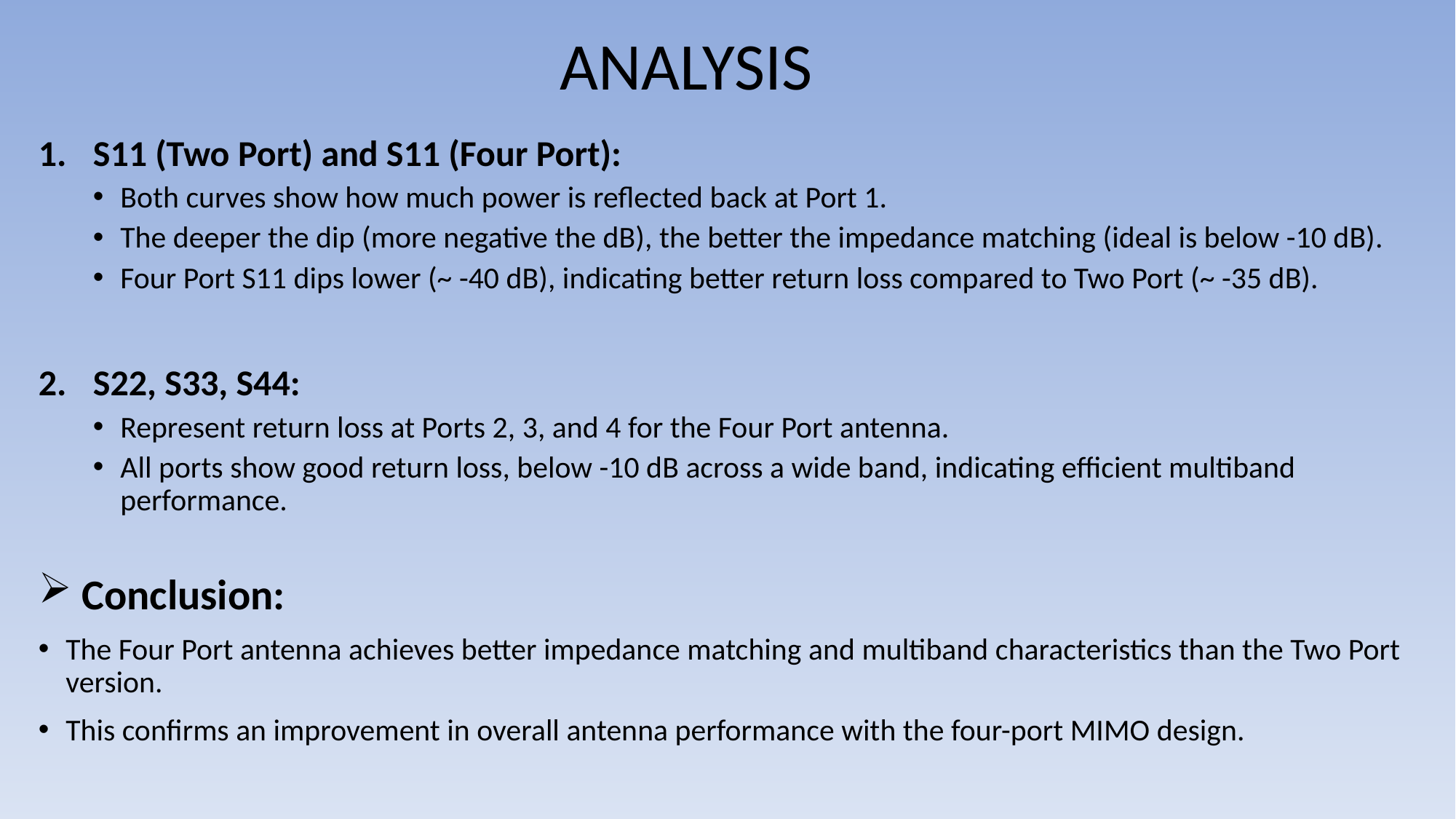

# ANALYSIS
S11 (Two Port) and S11 (Four Port):
Both curves show how much power is reflected back at Port 1.
The deeper the dip (more negative the dB), the better the impedance matching (ideal is below -10 dB).
Four Port S11 dips lower (~ -40 dB), indicating better return loss compared to Two Port (~ -35 dB).

S22, S33, S44:
Represent return loss at Ports 2, 3, and 4 for the Four Port antenna.
All ports show good return loss, below -10 dB across a wide band, indicating efficient multiband performance.

 Conclusion:
The Four Port antenna achieves better impedance matching and multiband characteristics than the Two Port version.
This confirms an improvement in overall antenna performance with the four-port MIMO design.